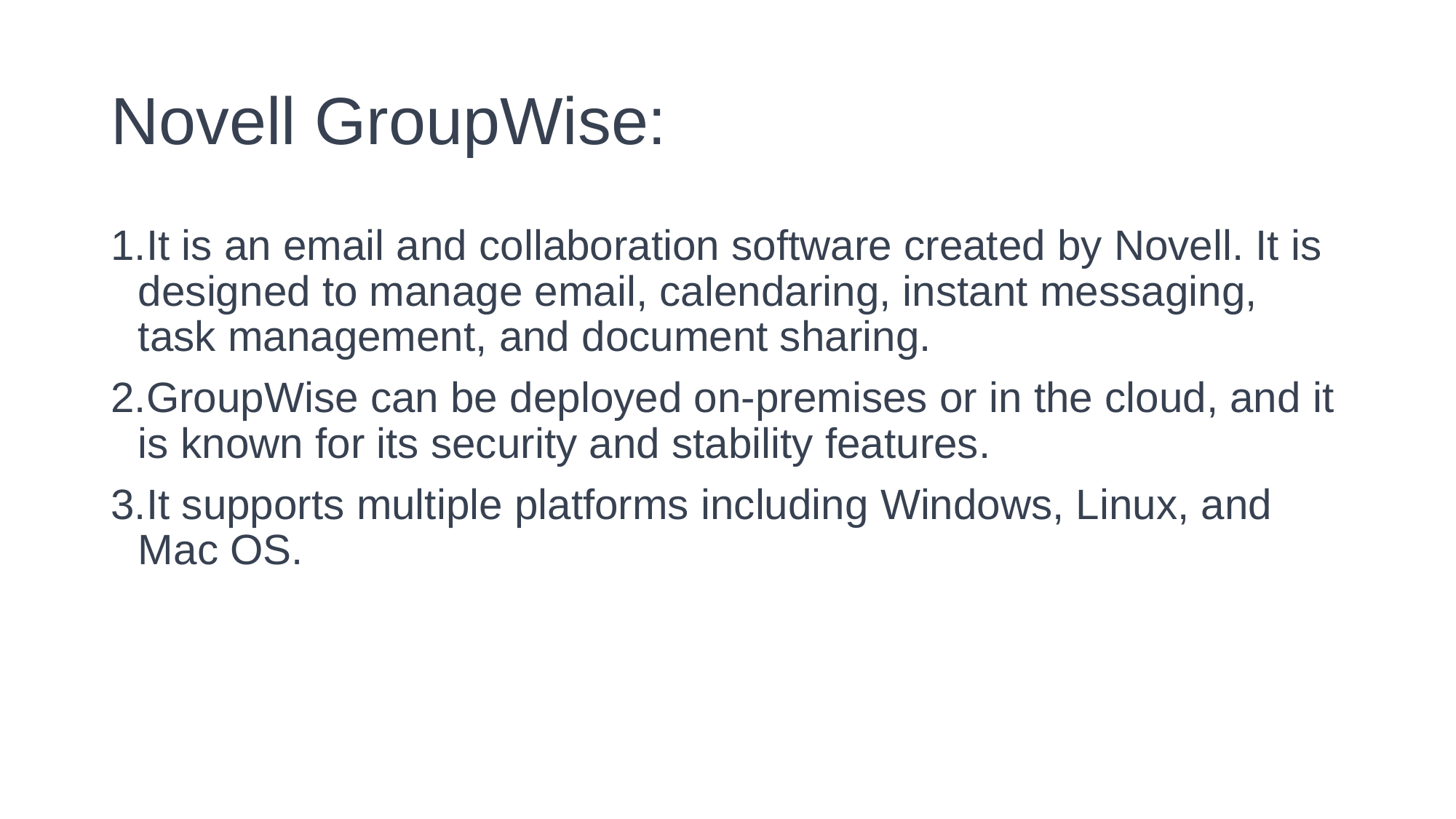

# Novell GroupWise:
It is an email and collaboration software created by Novell. It is designed to manage email, calendaring, instant messaging, task management, and document sharing.
GroupWise can be deployed on-premises or in the cloud, and it is known for its security and stability features.
It supports multiple platforms including Windows, Linux, and Mac OS.